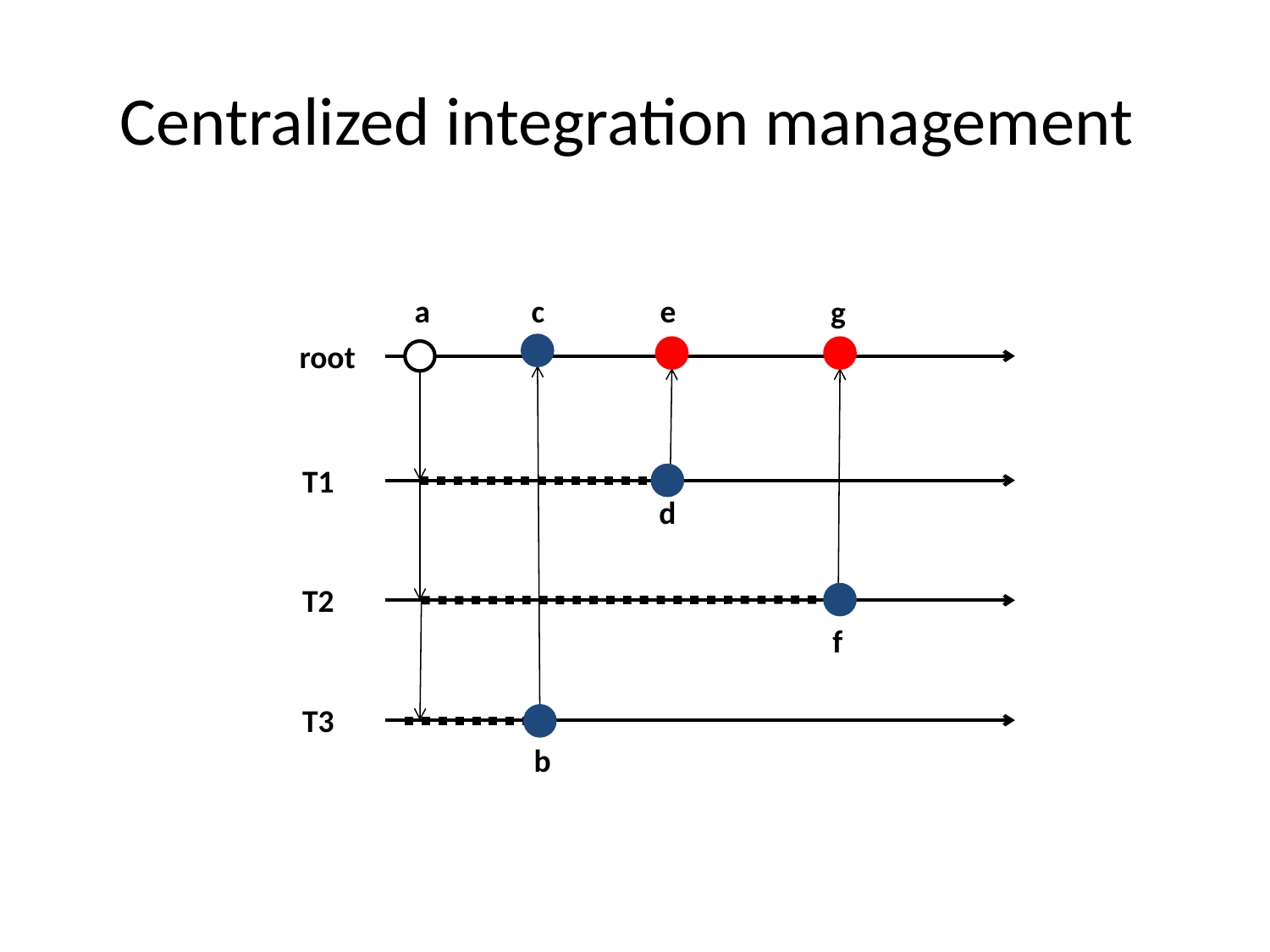

# Centralized integration management
a
c
e
g
root

T1

d
T2

f
T3

b